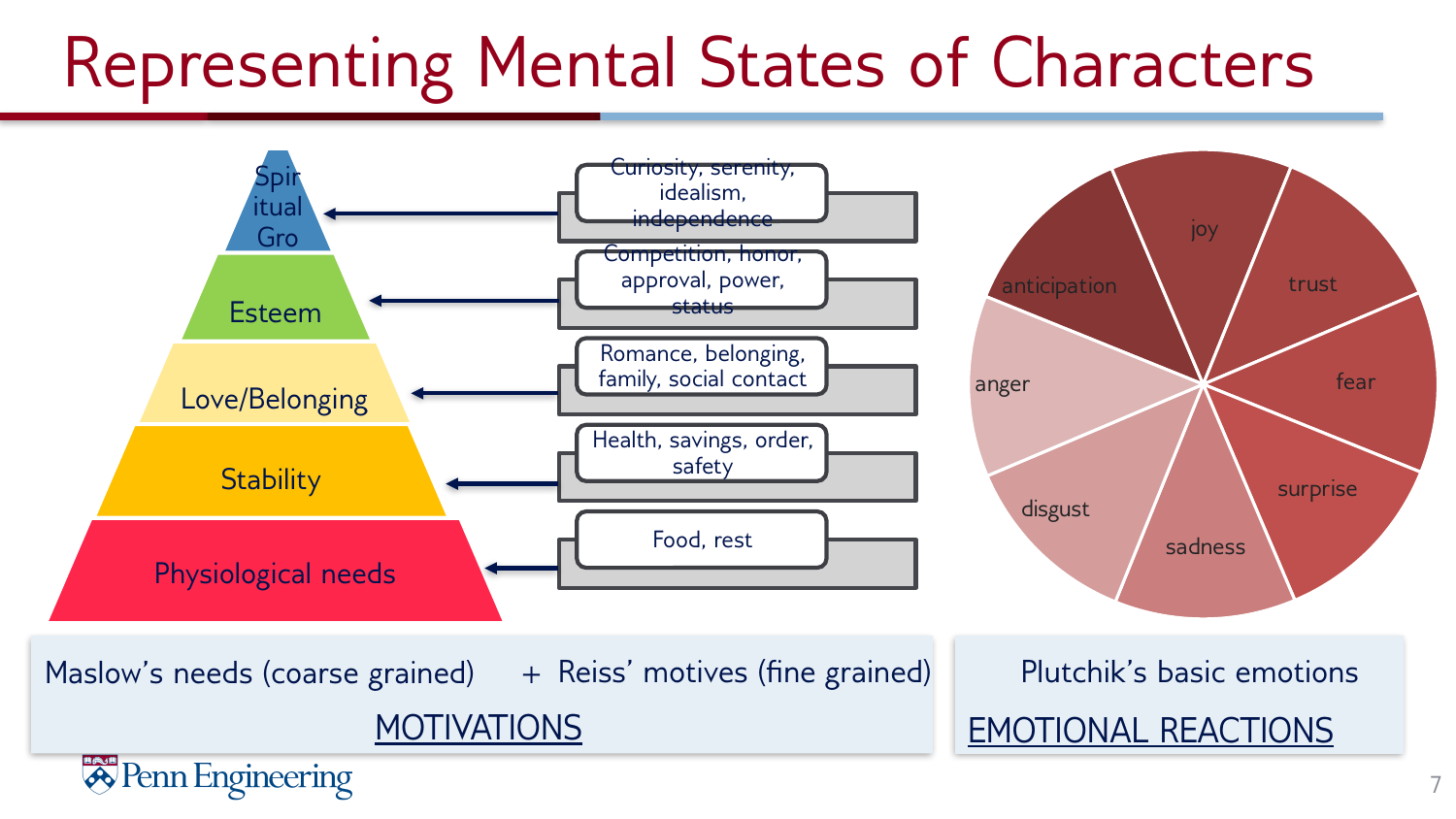

# Representing Mental States of Characters
Spiritual Growth
Esteem
Love/Belonging
Stability
Physiological needs

### Chart

| Category | Column1 |
|---|---|
| 1st Qtr | None |
| 2nd Qtr | None |
| 3rd Qtr | None |
| 4th Qtr | None |

### Chart

| Category | Sales |
|---|---|
| anticipation | 2.0 |
| joy | 2.0 |
| trust | 2.0 |
| fear | 2.0 |
| surprise | 2.0 |
| sadness | 2.0 |
| disgust | 2.0 |
| anger | 2.0 |
Curiosity, serenity, idealism, independence
Competition, honor, approval, power, status
Romance, belonging, family, social contact
Health, savings, order, safety
Food, rest

Reiss’ motives (fine grained)
 Plutchik’s basic emotions
Maslow’s needs (coarse grained)     +
MOTIVATIONS
EMOTIONAL REACTIONS
7